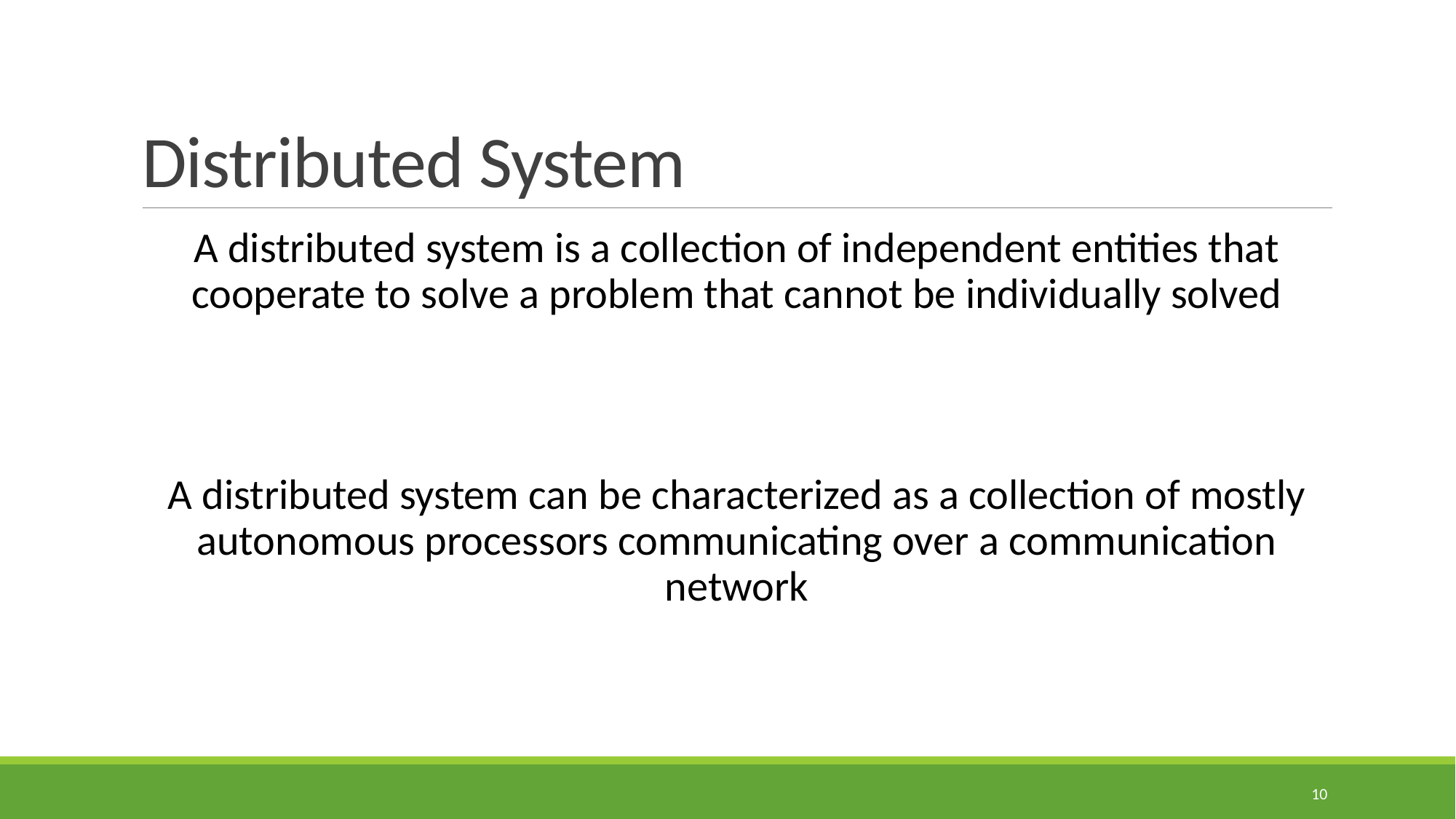

# Distributed System
A distributed system is a collection of independent entities that cooperate to solve a problem that cannot be individually solved

A distributed system can be characterized as a collection of mostly autonomous processors communicating over a communication network

10